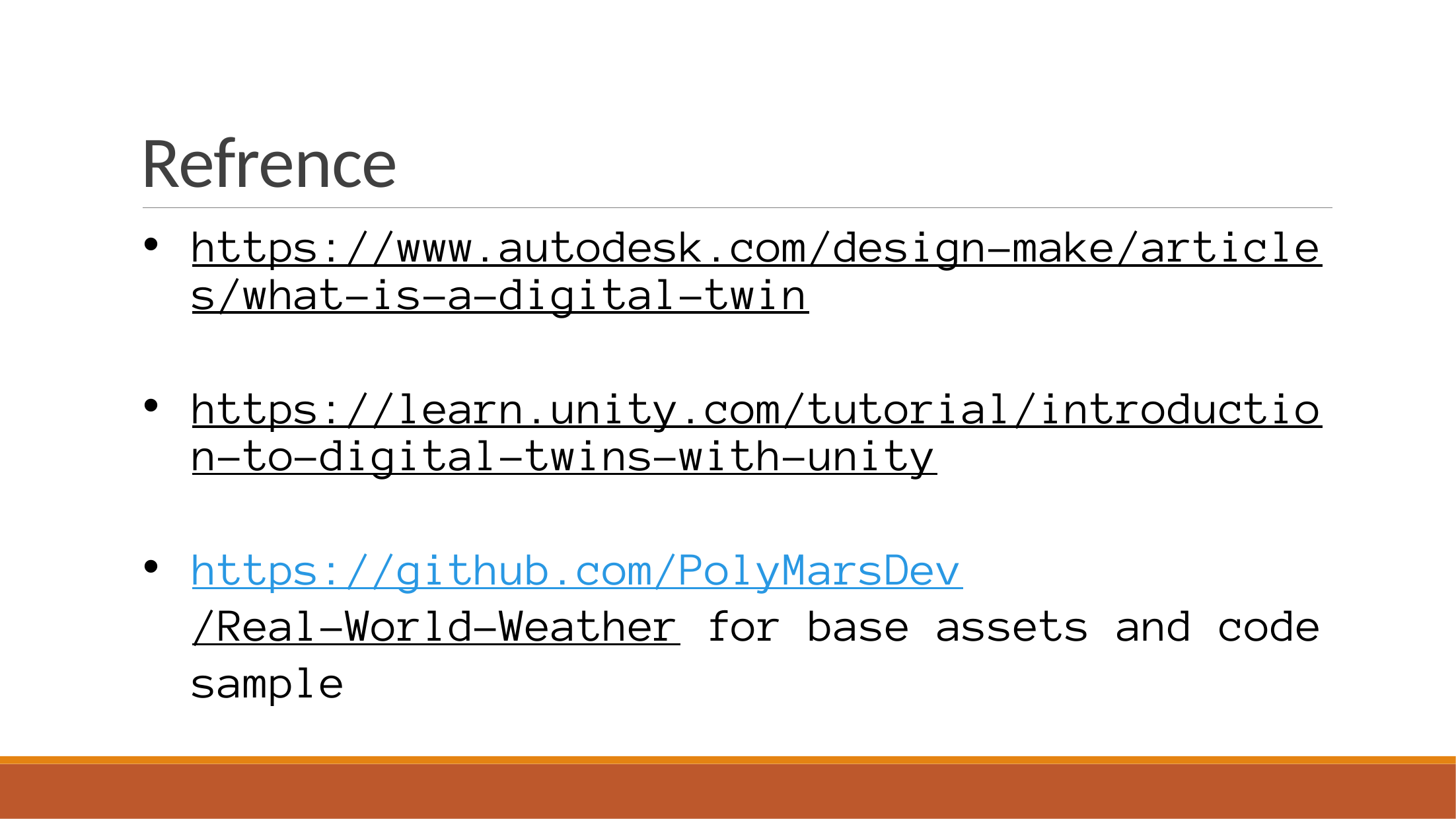

# Refrence
https://www.autodesk.com/design-make/articles/what-is-a-digital-twin
https://learn.unity.com/tutorial/introduction-to-digital-twins-with-unity
https://github.com/PolyMarsDev/Real-World-Weather for base assets and code sample